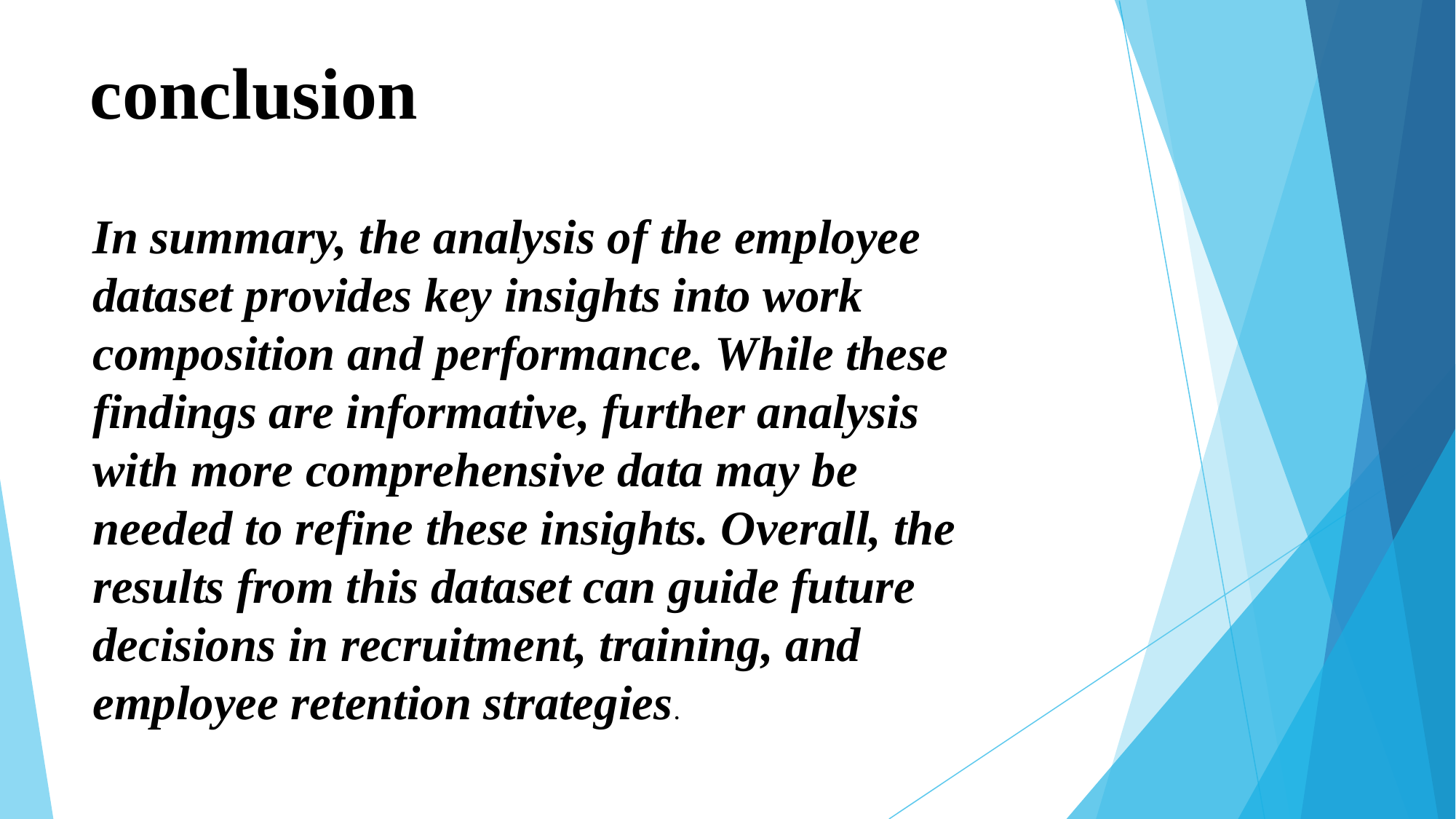

# conclusion
In summary, the analysis of the employee dataset provides key insights into work composition and performance. While these findings are informative, further analysis with more comprehensive data may be needed to refine these insights. Overall, the results from this dataset can guide future decisions in recruitment, training, and employee retention strategies.